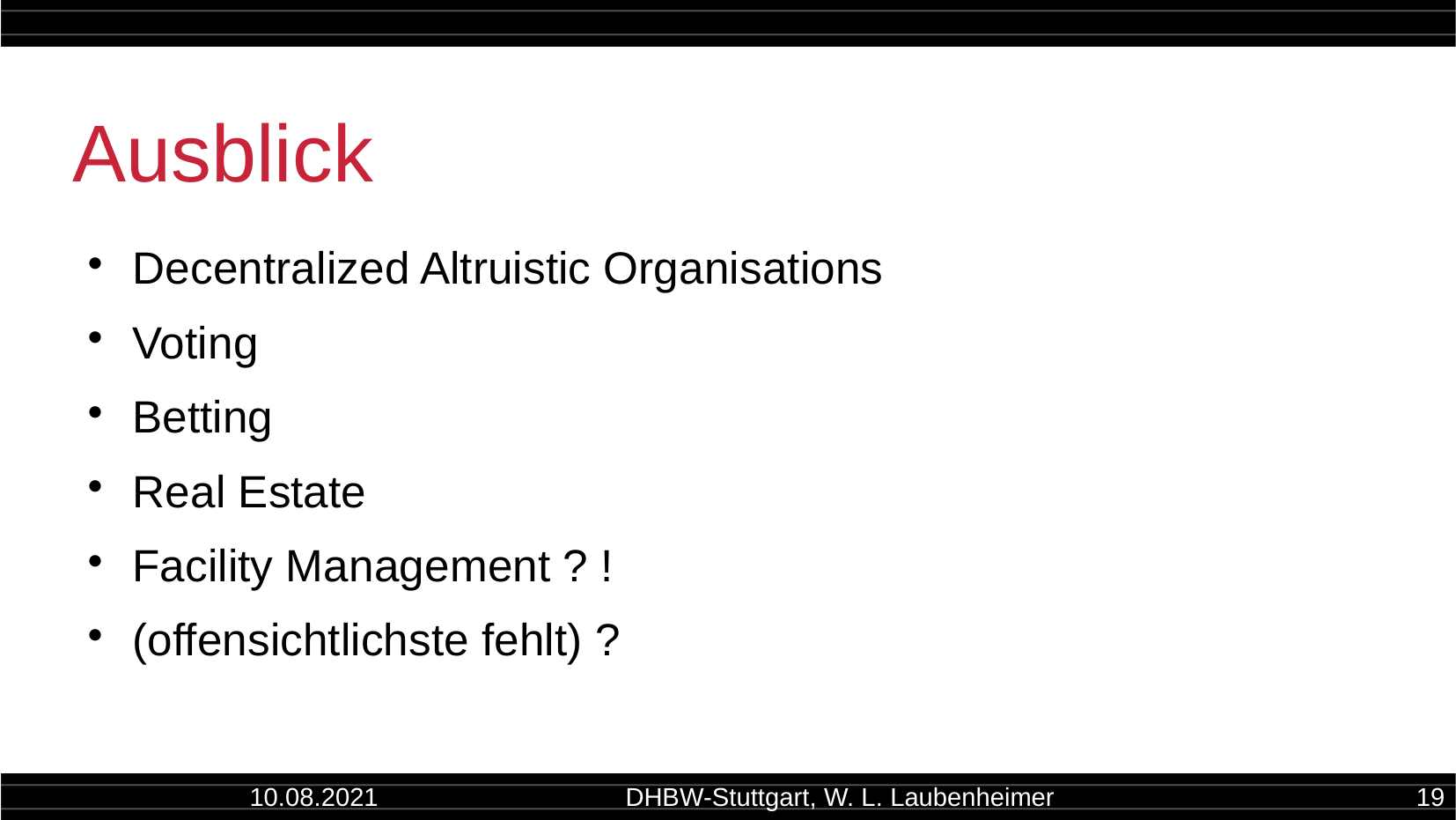

Ausblick
Decentralized Altruistic Organisations
Voting
Betting
Real Estate
Facility Management ? !
(offensichtlichste fehlt) ?